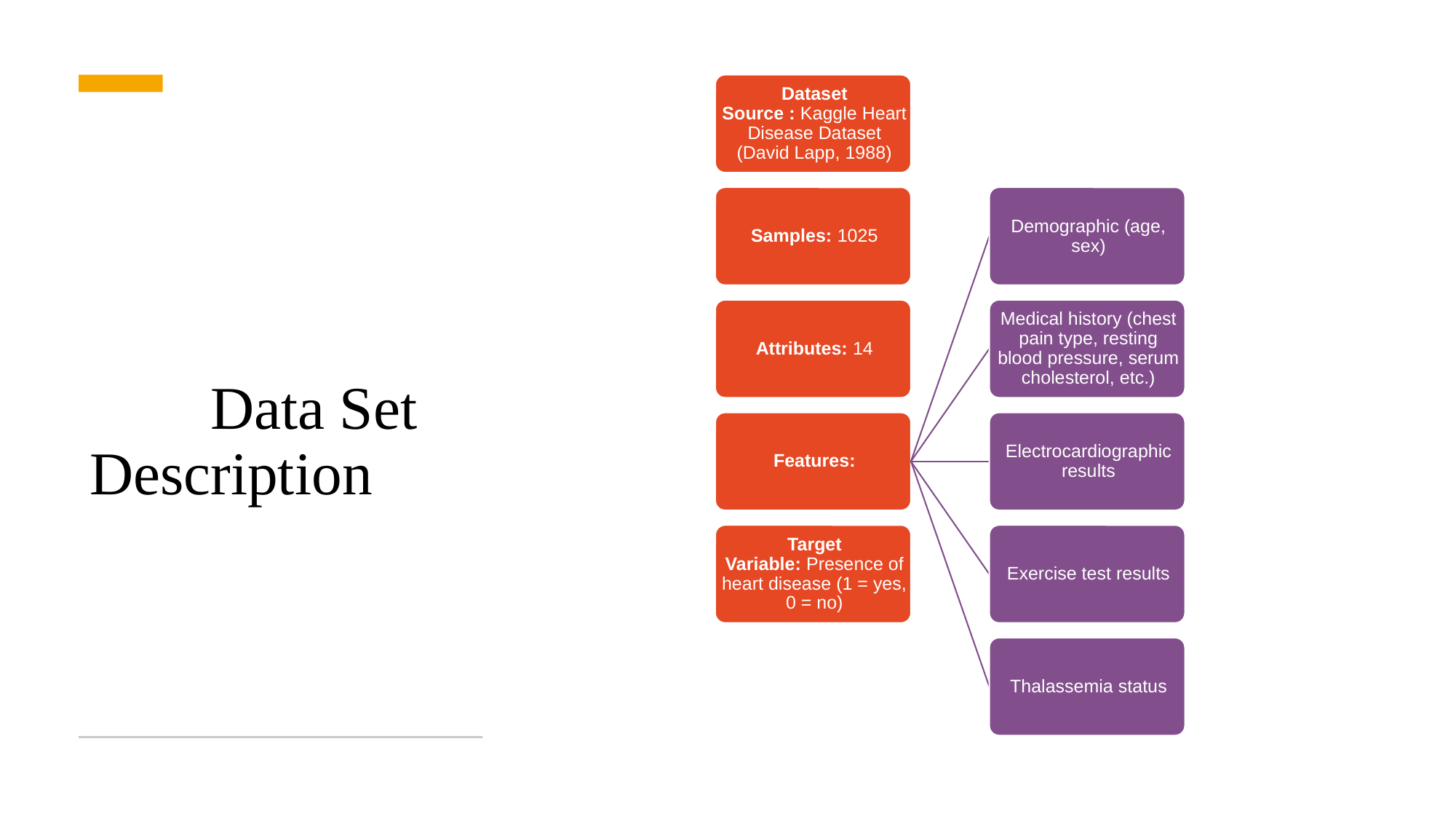

Dataset Source : Kaggle Heart Disease Dataset (David Lapp, 1988)
Samples: 1025
Attributes: 14
Features:

Demographic (age, sex)

Medical history (chest pain type, resting blood pressure, serum cholesterol, etc.)

Electrocardiographic results

Exercise test results

Thalassemia status
Target Variable: Presence of heart disease (1 = yes, 0 = no)
# Data Set Description